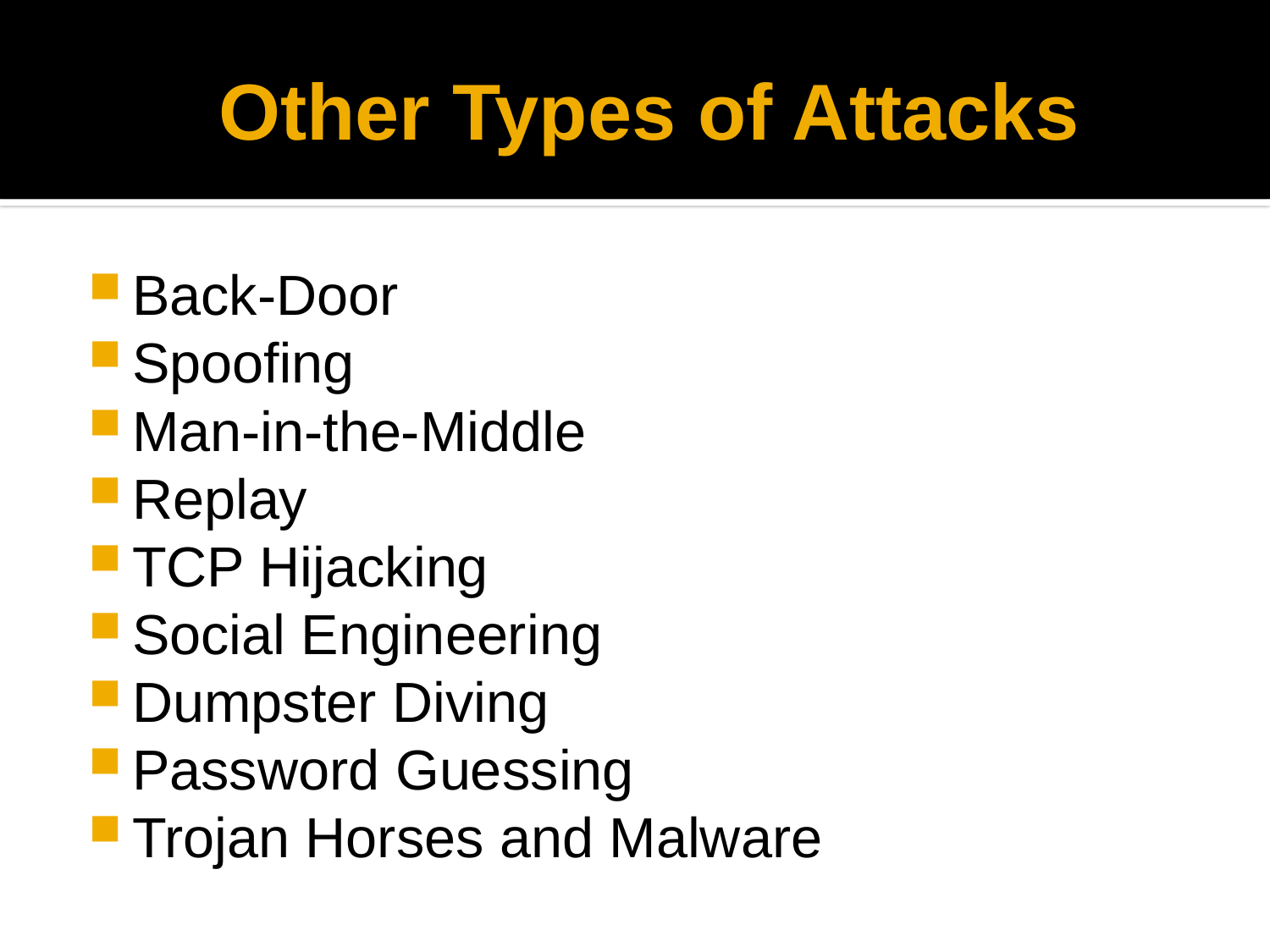

# Other Types of Attacks
Back-Door
Spooﬁng
Man-in-the-Middle
Replay
TCP Hijacking
Social Engineering
Dumpster Diving
Password Guessing
Trojan Horses and Malware